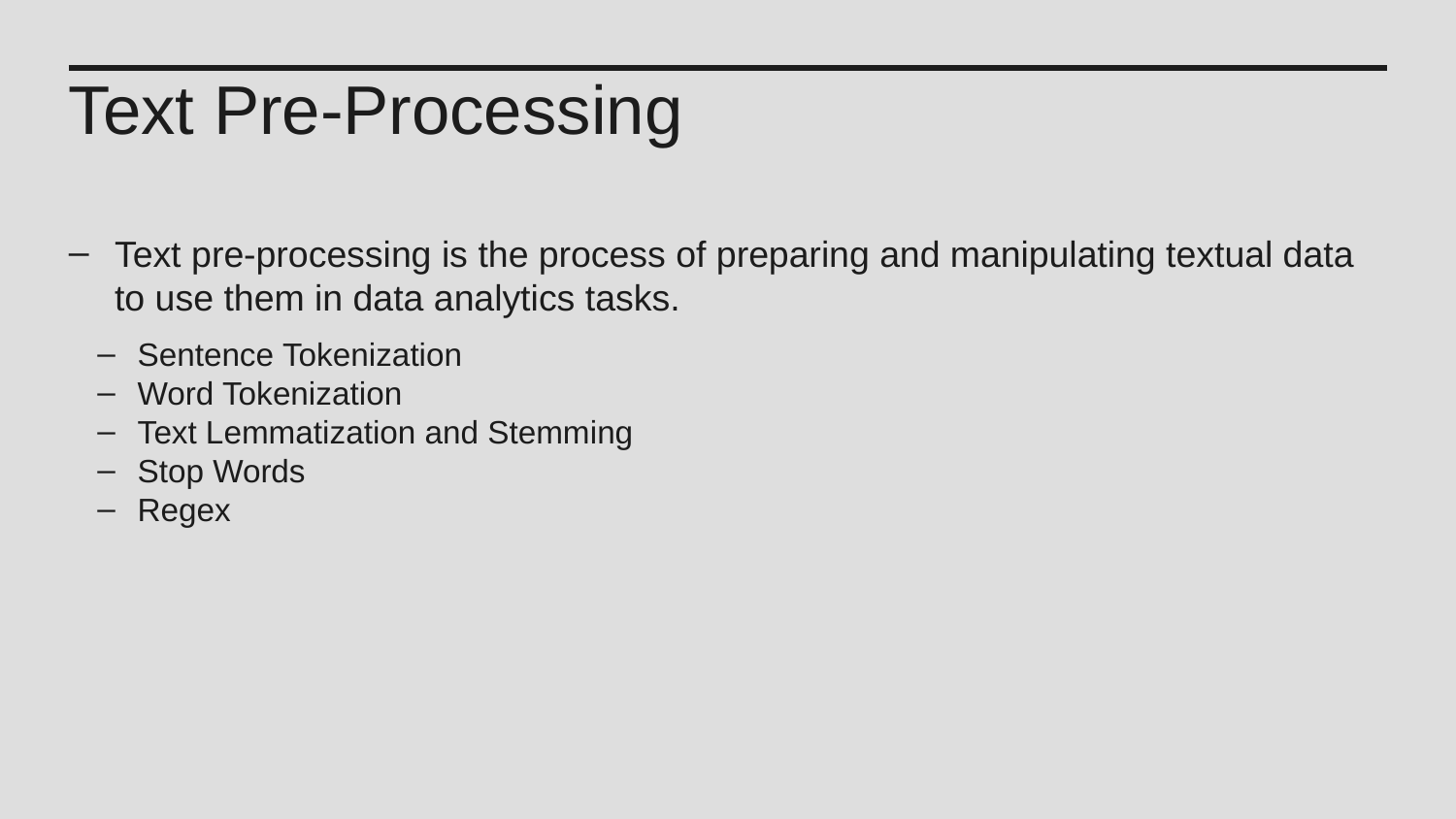

Text Pre-Processing
Text pre-processing is the process of preparing and manipulating textual data  to use them in data analytics tasks.
Sentence Tokenization
Word Tokenization
Text Lemmatization and Stemming
Stop Words
Regex